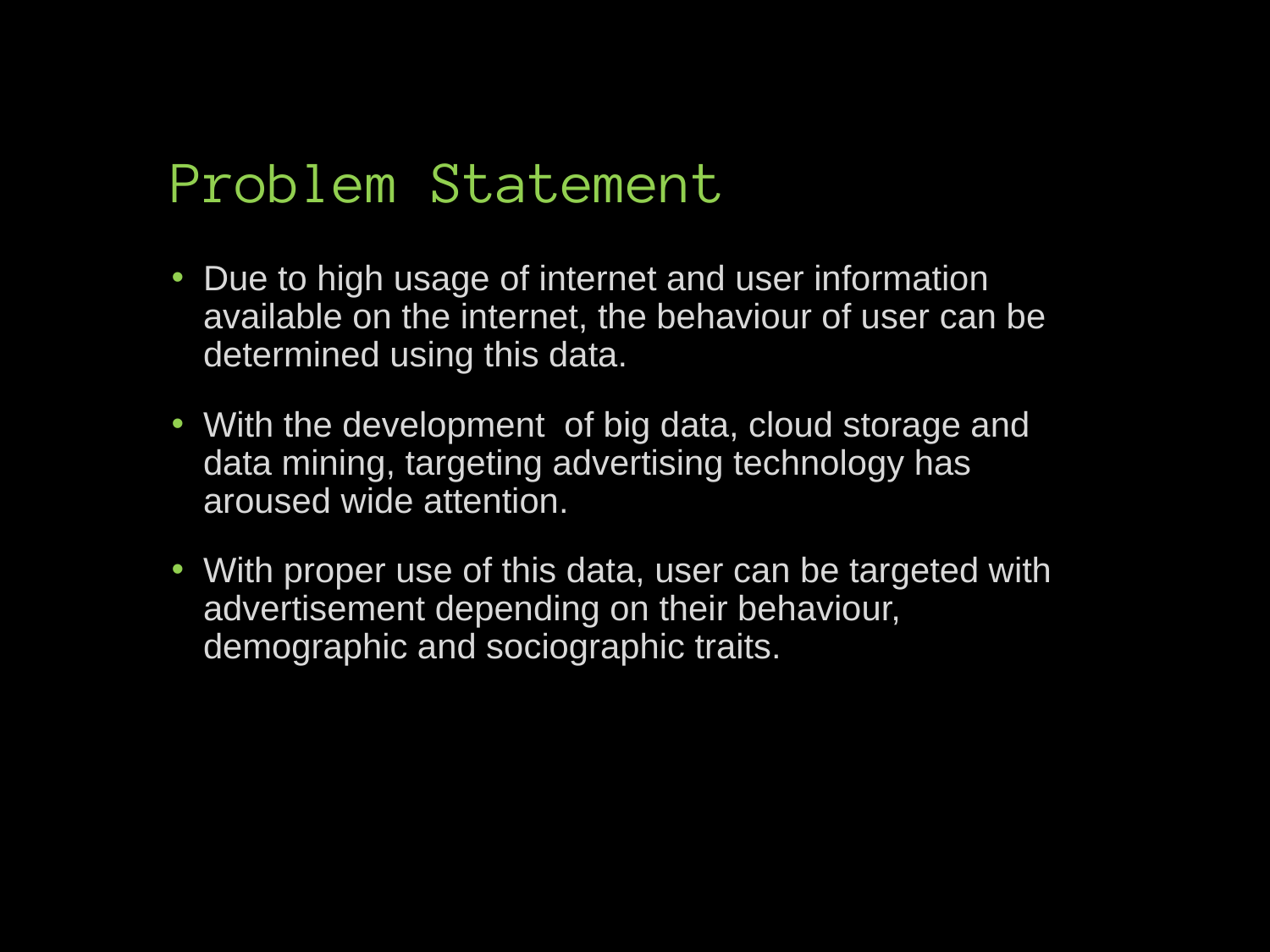

# Problem Statement
Due to high usage of internet and user information available on the internet, the behaviour of user can be determined using this data.
With the development  of big data, cloud storage and data mining, targeting advertising technology has aroused wide attention.
With proper use of this data, user can be targeted with advertisement depending on their behaviour, demographic and sociographic traits.